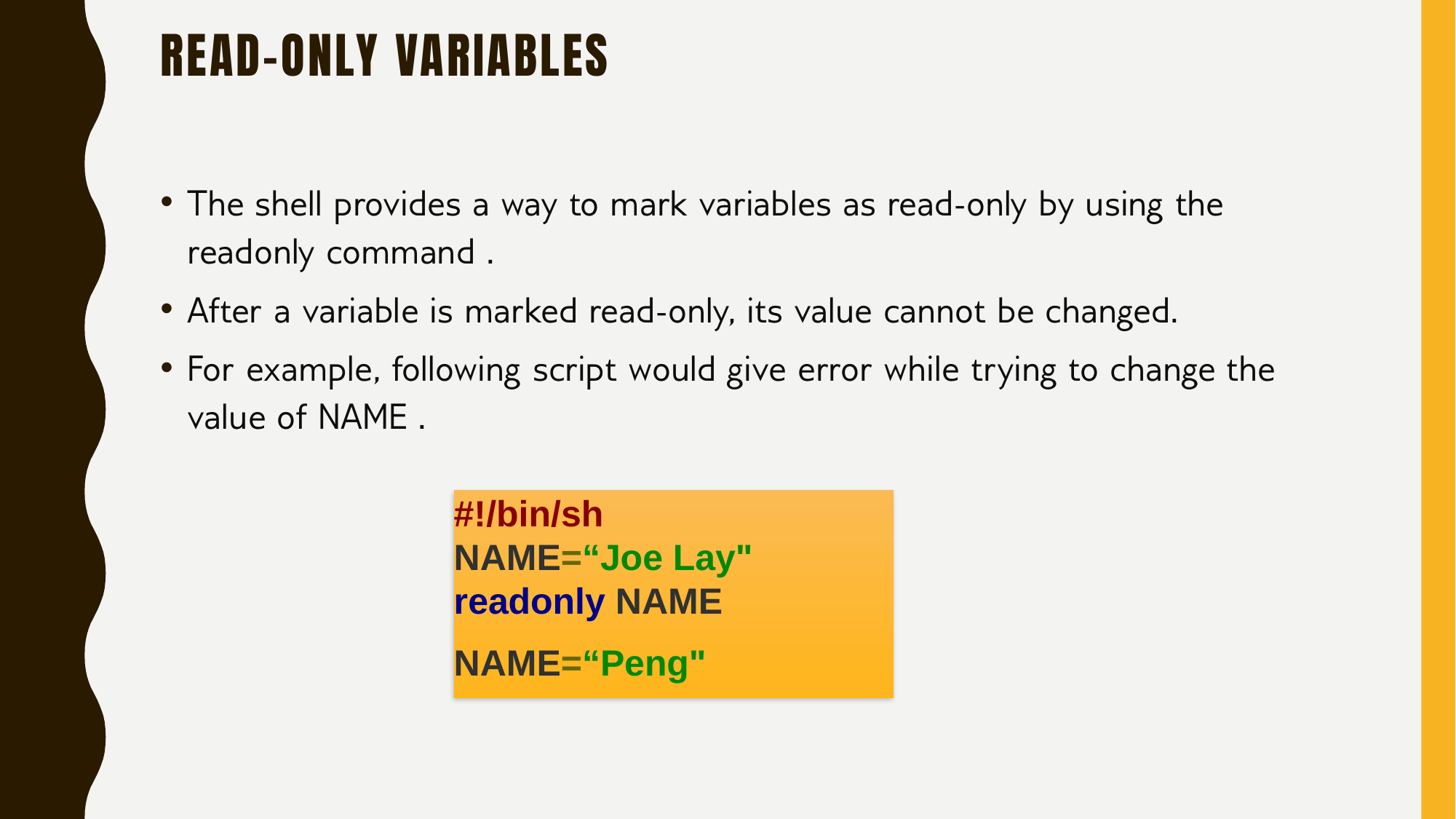

# Read-only Variables
The shell provides a way to mark variables as read-only by using the readonly command .
After a variable is marked read-only, its value cannot be changed.
For example, following script would give error while trying to change the value of NAME .

#!/bin/sh
NAME=“Joe Lay"
readonly NAME
NAME=“Peng"